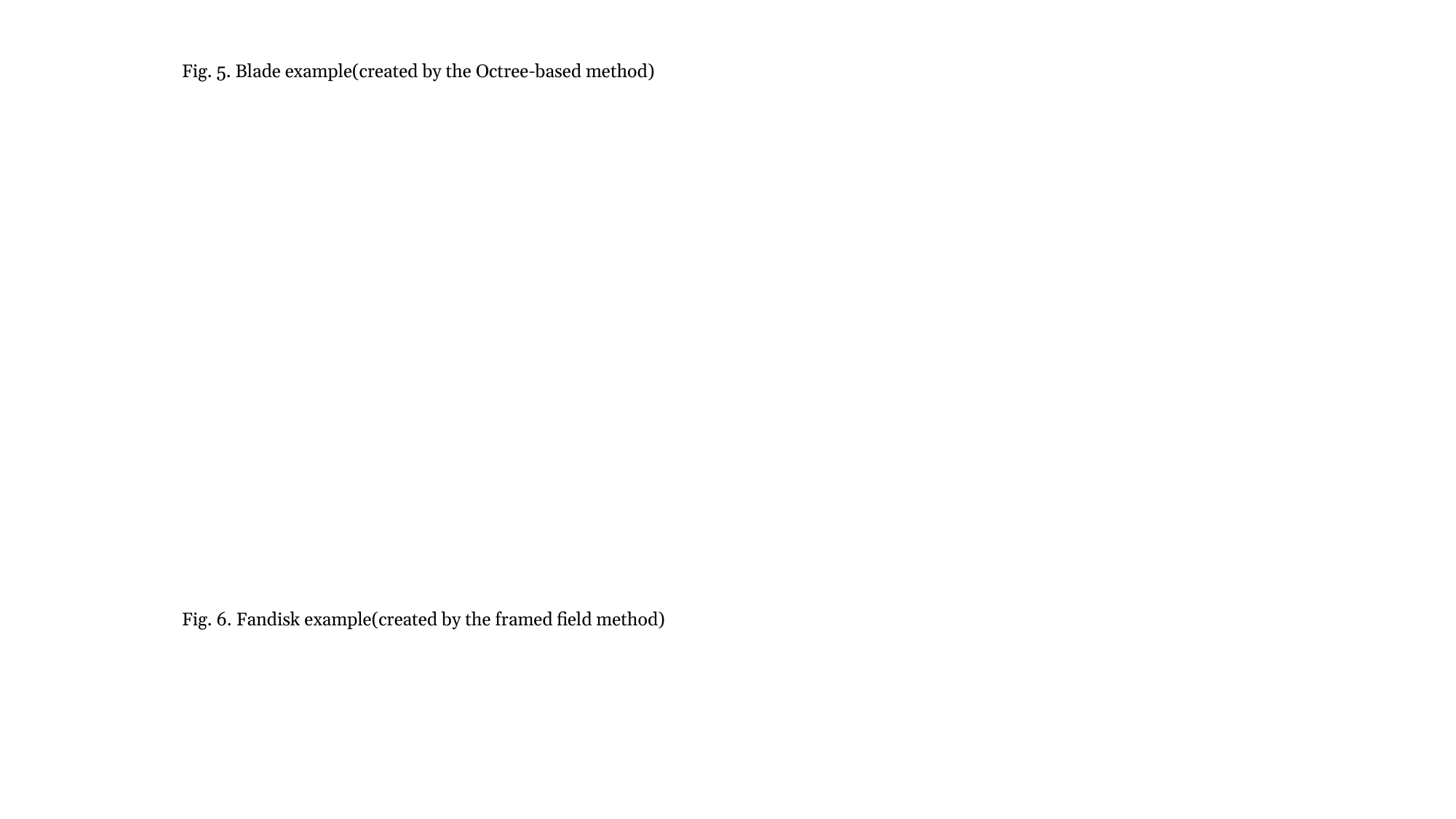

Fig. 5. Blade example(created by the Octree-based method)
Fig. 6. Fandisk example(created by the framed field method)